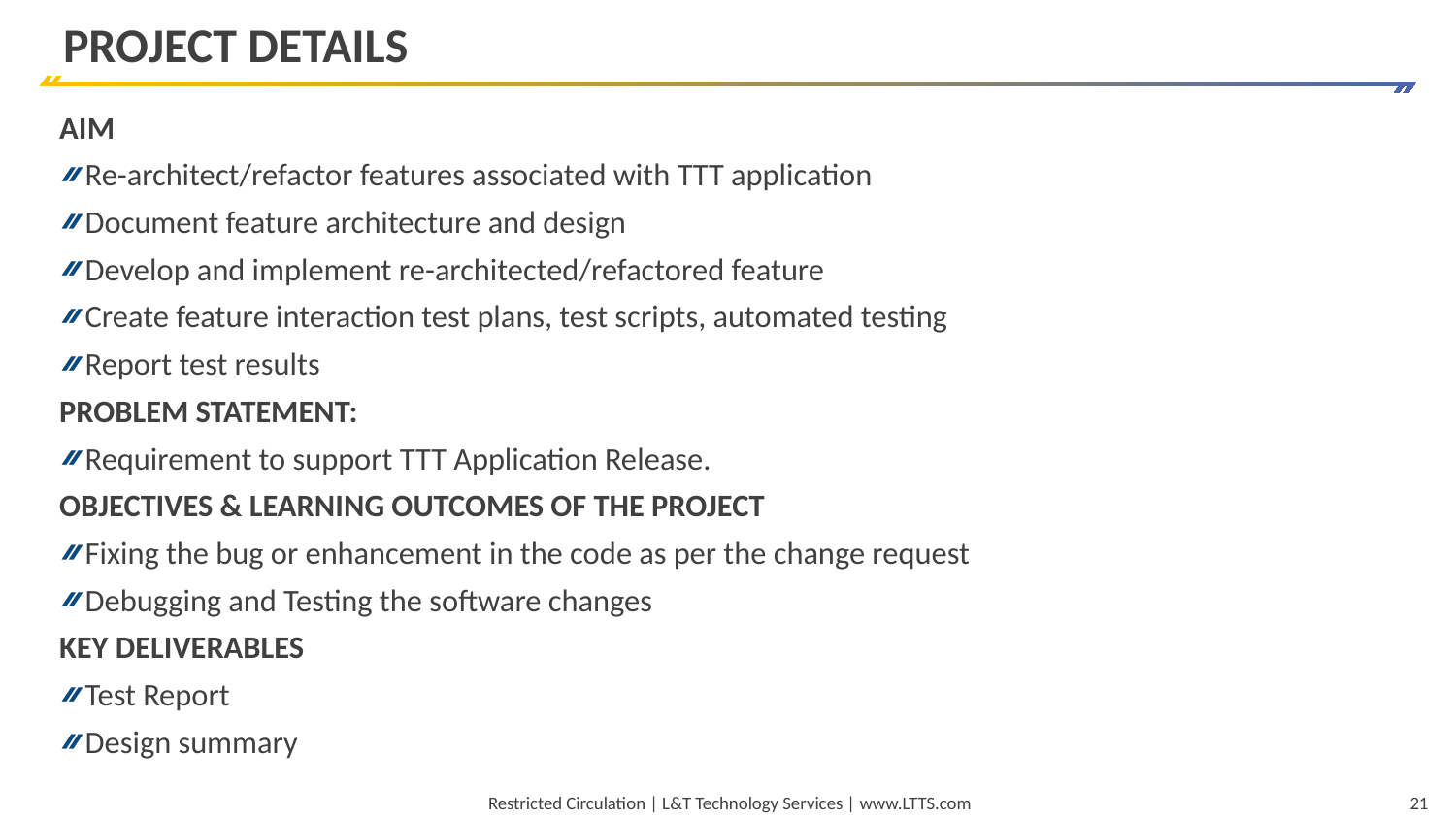

# Project DETAILS
aim
Re-architect/refactor features associated with TTT application
Document feature architecture and design
Develop and implement re-architected/refactored feature
Create feature interaction test plans, test scripts, automated testing
Report test results
Problem statement:
Requirement to support TTT Application Release.
Objectives & Learning outcomes of the project
Fixing the bug or enhancement in the code as per the change request
Debugging and Testing the software changes
Key Deliverables
Test Report
Design summary